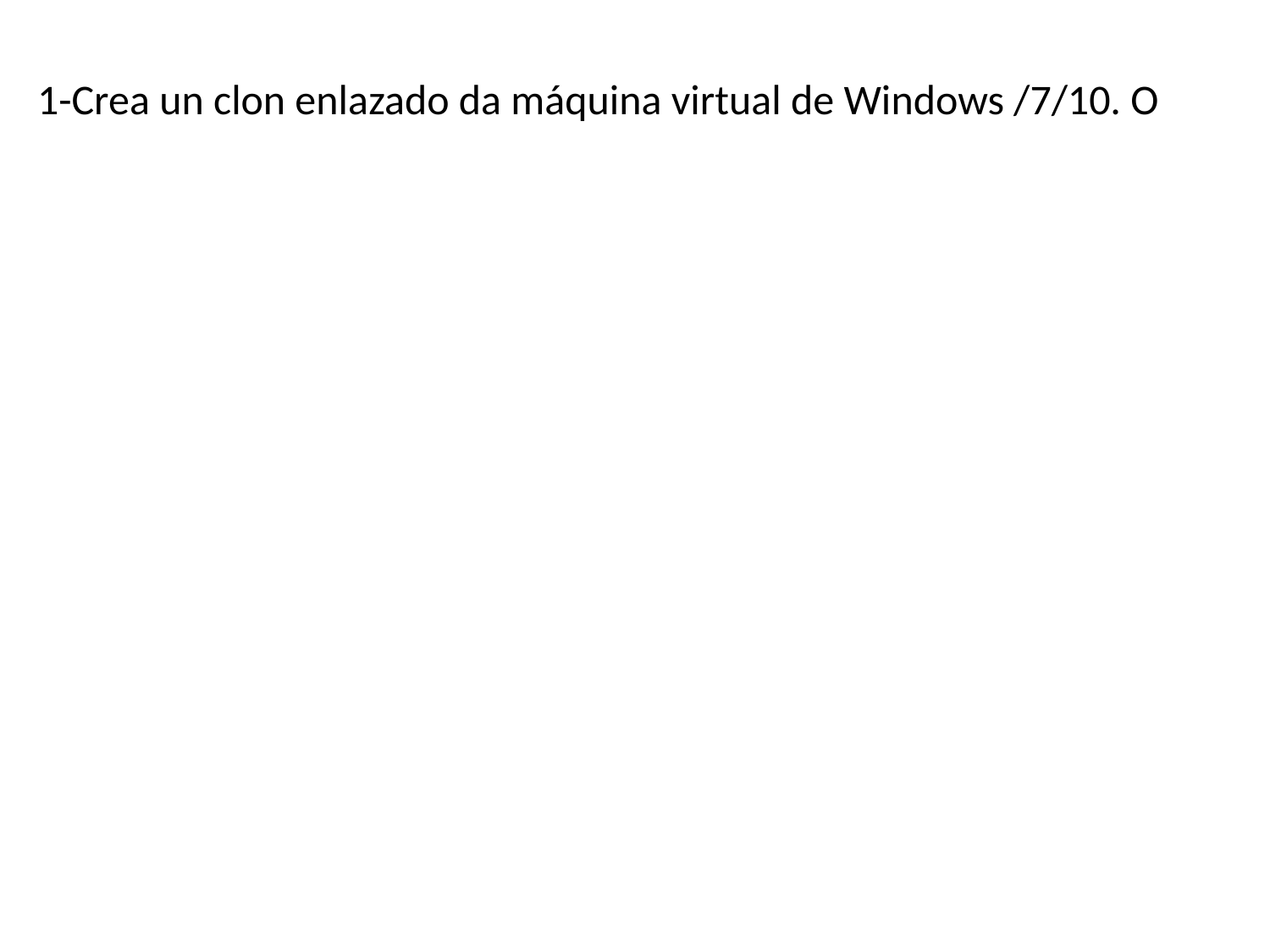

1-Crea un clon enlazado da máquina virtual de Windows /7/10. O